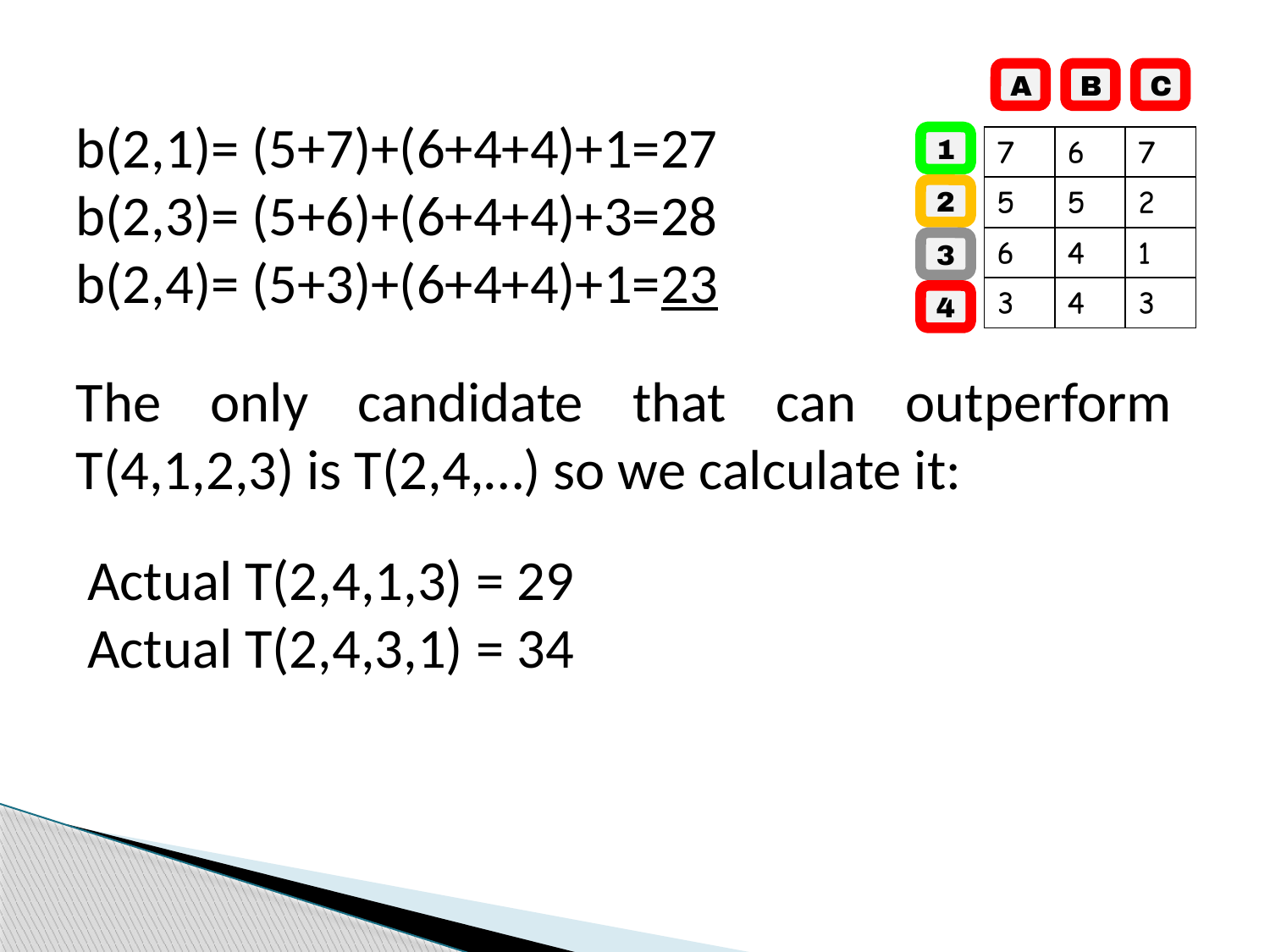

A
B
C
1
2
3
4
b(2,1)= (5+7)+(6+4+4)+1=27
b(2,3)= (5+6)+(6+4+4)+3=28
b(2,4)= (5+3)+(6+4+4)+1=23
| 7 | 6 | 7 |
| --- | --- | --- |
| 5 | 5 | 2 |
| 6 | 4 | 1 |
| 3 | 4 | 3 |
The only candidate that can outperform T(4,1,2,3) is T(2,4,…) so we calculate it:
Actual T(2,4,1,3) = 29
Actual T(2,4,3,1) = 34